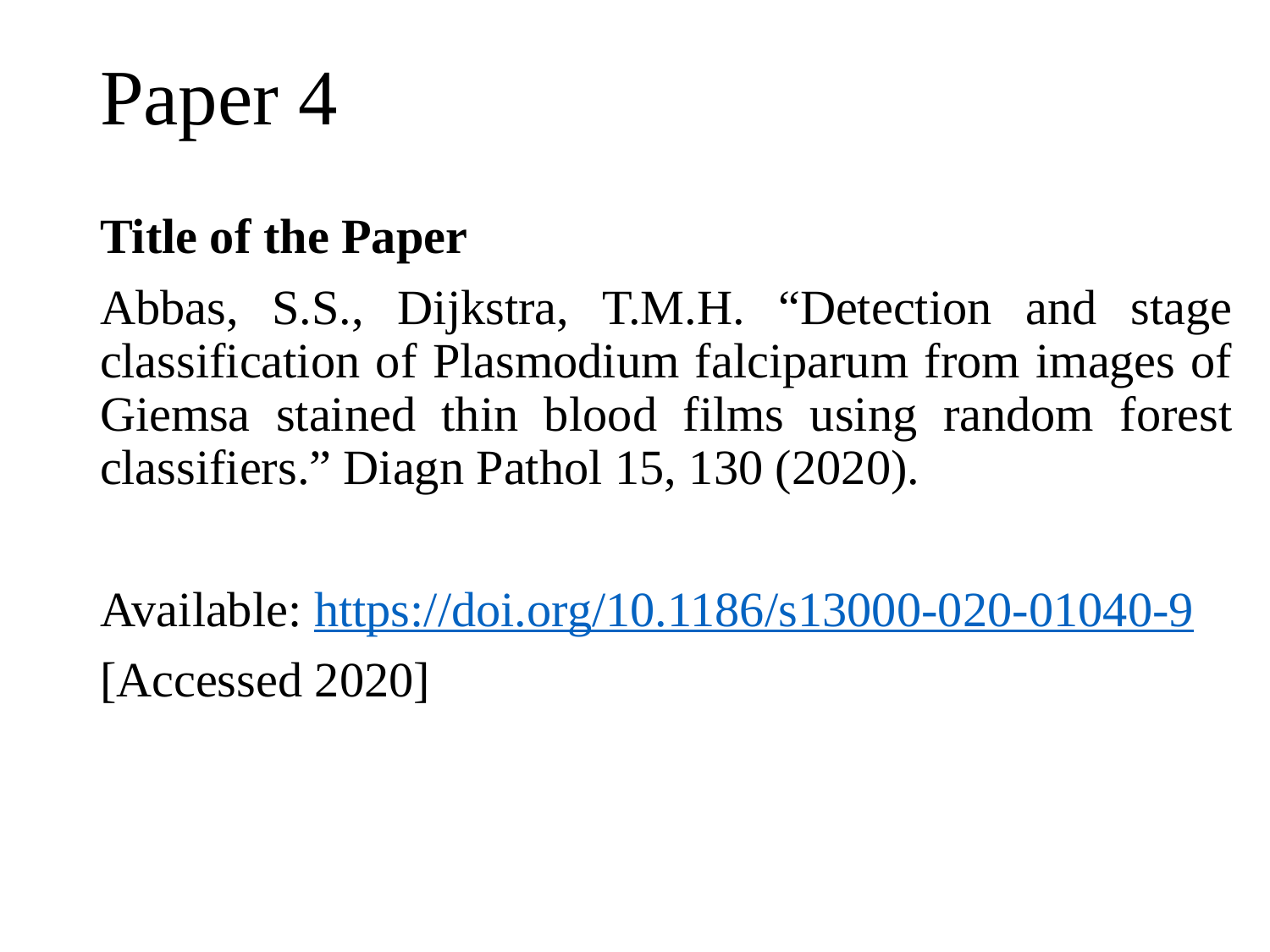

Paper 4
Title of the Paper
Abbas, S.S., Dijkstra, T.M.H. “Detection and stage classification of Plasmodium falciparum from images of Giemsa stained thin blood films using random forest classifiers.” Diagn Pathol 15, 130 (2020).

Available: https://doi.org/10.1186/s13000-020-01040-9
[Accessed 2020]